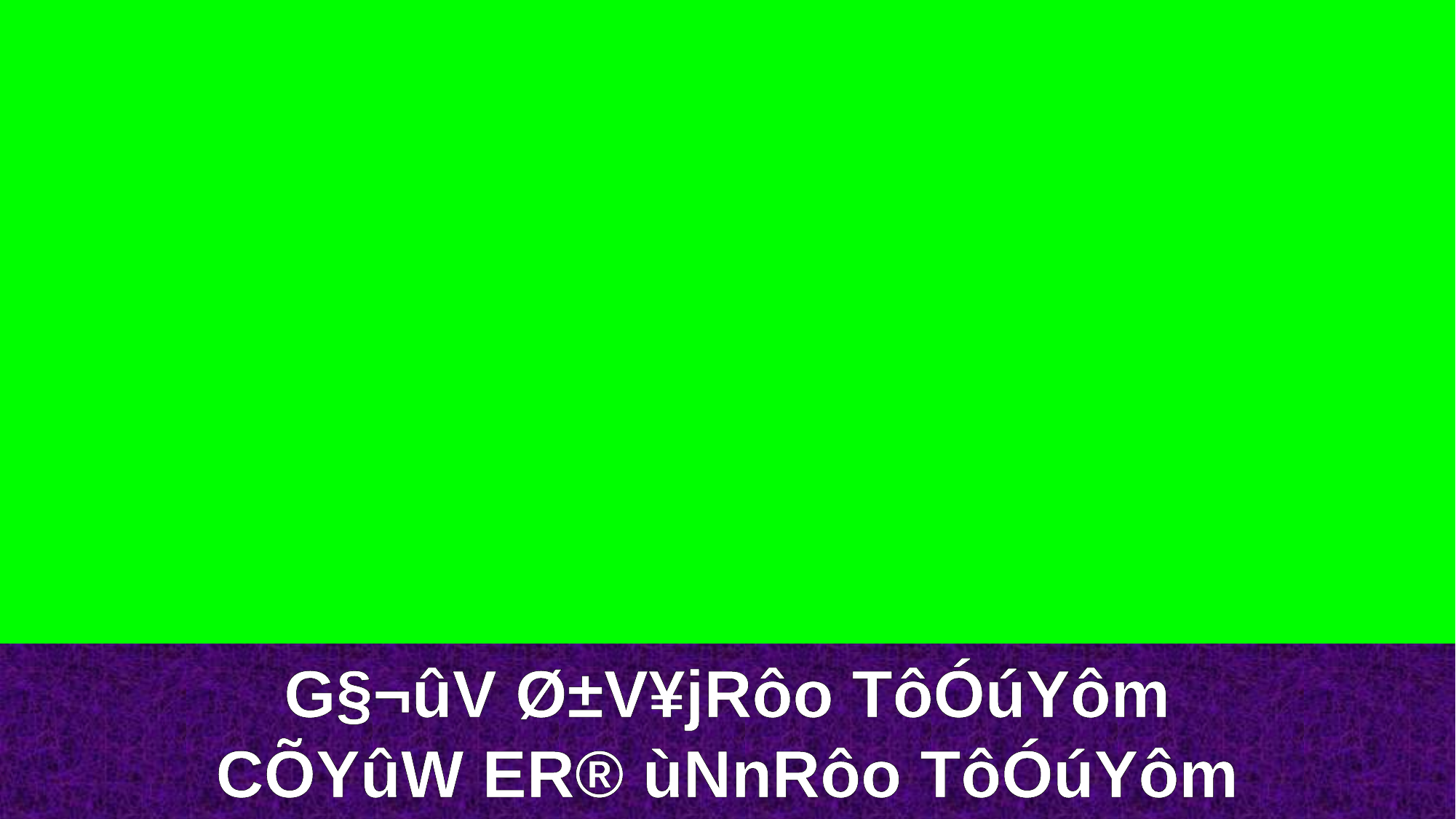

G§¬ûV Ø±V¥jRôo TôÓúYôm
CÕYûW ER® ùNnRôo TôÓúYôm